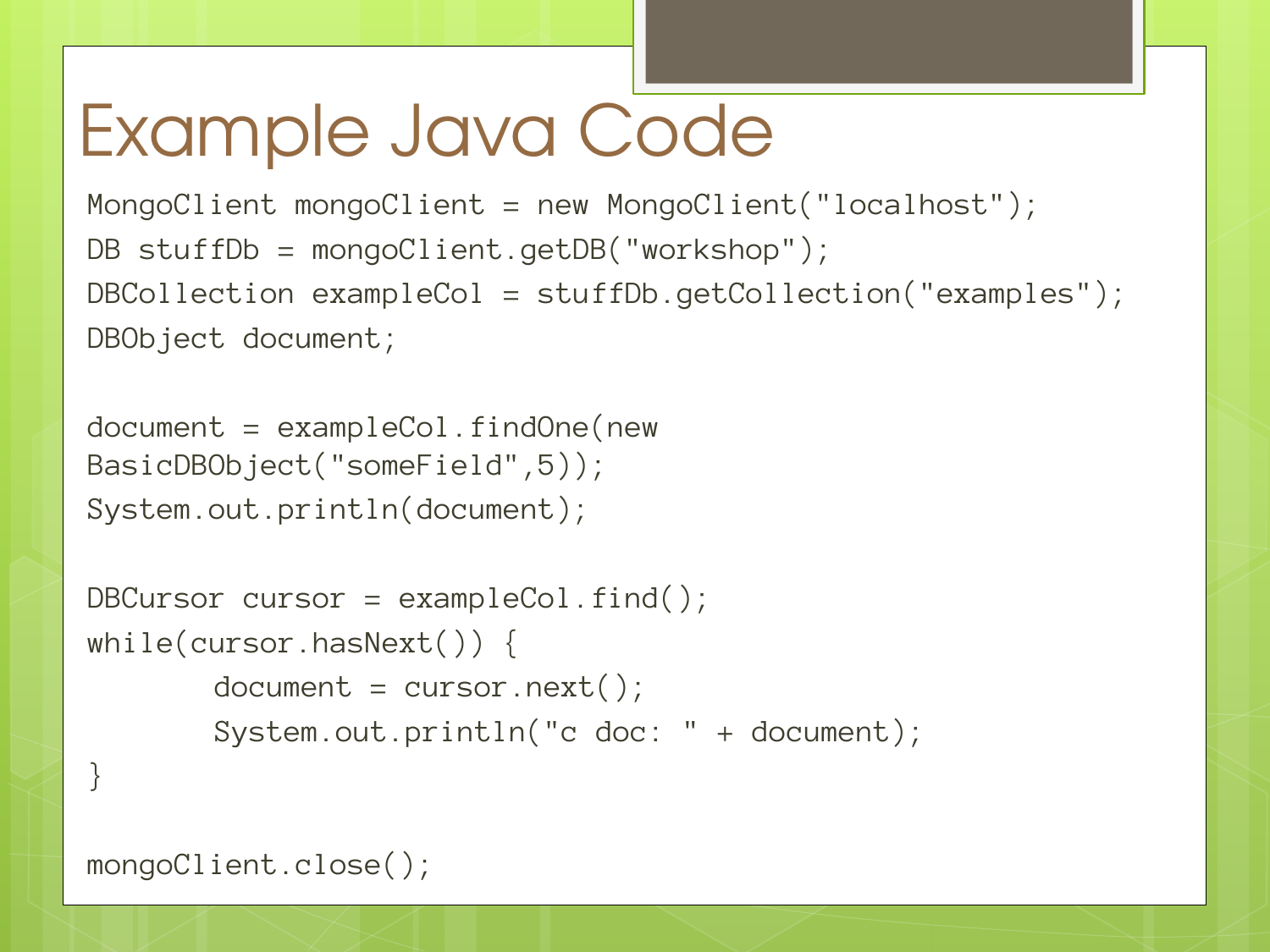

# Example Java Code
MongoClient mongoClient = new MongoClient("localhost");
DB stuffDb = mongoClient.getDB("workshop");
DBCollection exampleCol = stuffDb.getCollection("examples");
DBObject document;

document = exampleCol.findOne(new BasicDBObject("someField",5));
System.out.println(document);

DBCursor cursor = exampleCol.find();
while(cursor.hasNext()) {
	document = cursor.next();
	System.out.println("c doc: " + document);
}

mongoClient.close();